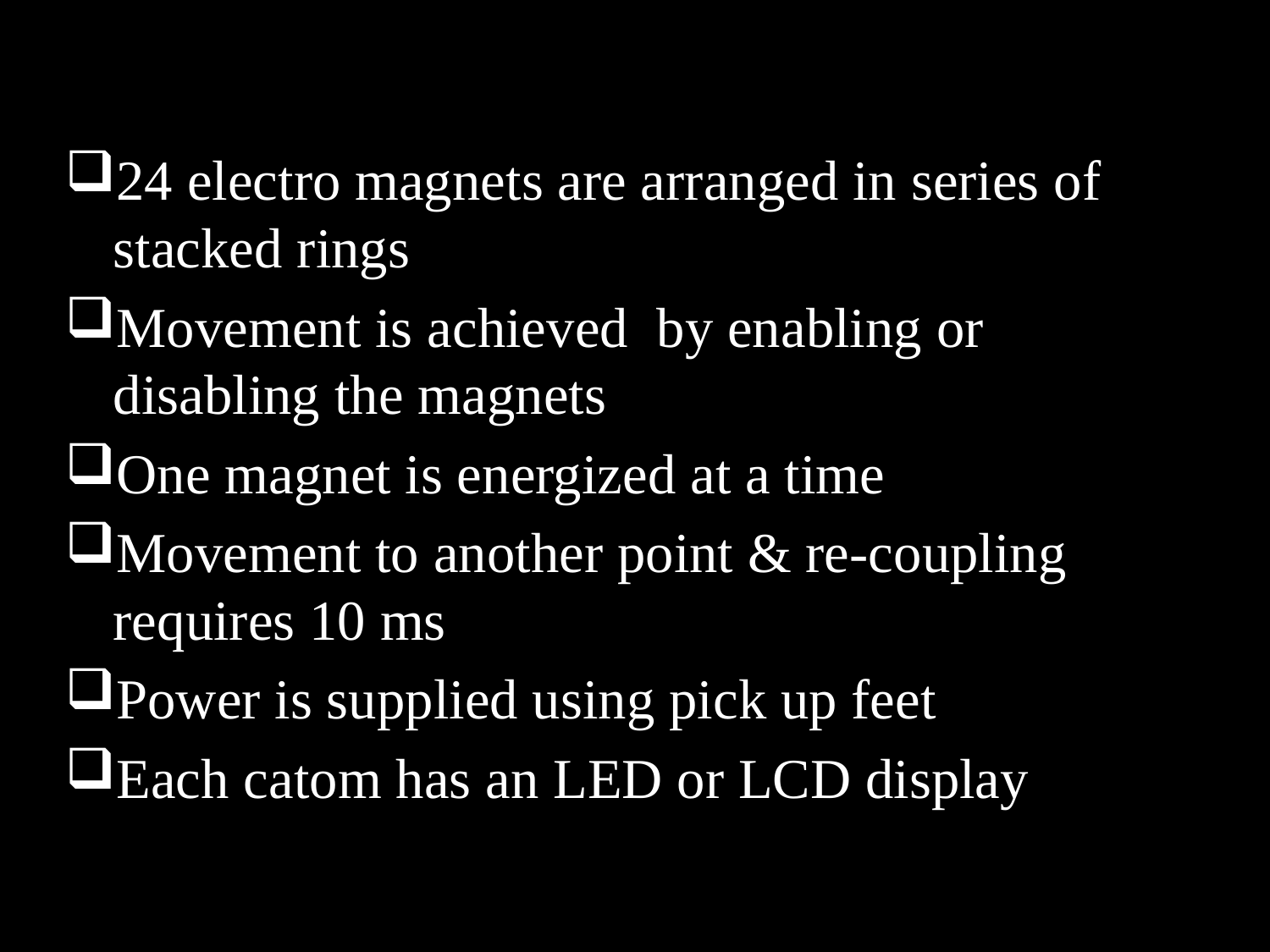

24 electro magnets are arranged in series of stacked rings
Movement is achieved  by enabling or disabling the magnets
One magnet is energized at a time
Movement to another point & re-coupling requires 10 ms
Power is supplied using pick up feet
Each catom has an LED or LCD display